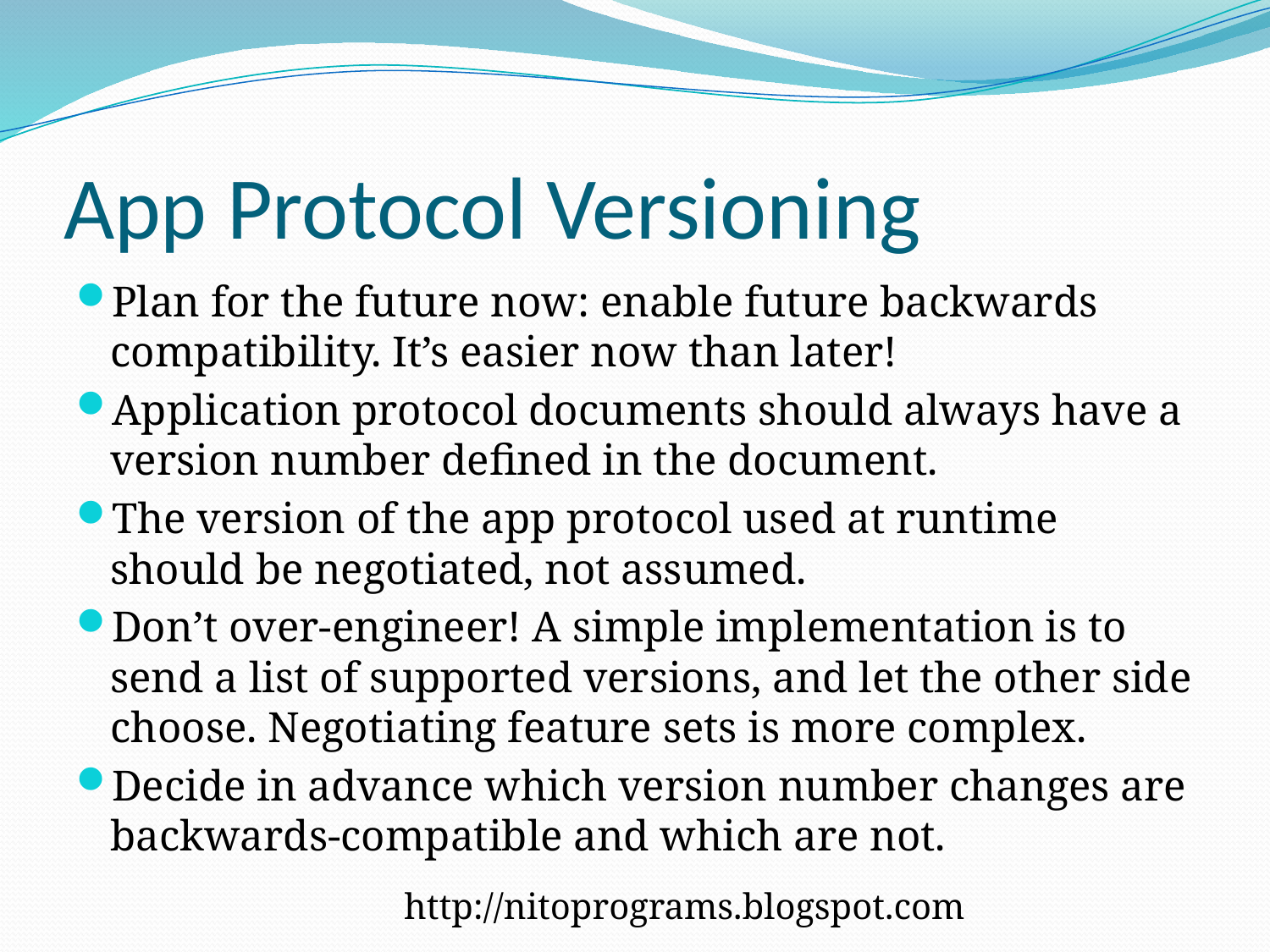

# App Protocol Versioning
Plan for the future now: enable future backwards compatibility. It’s easier now than later!
Application protocol documents should always have a version number defined in the document.
The version of the app protocol used at runtime should be negotiated, not assumed.
Don’t over-engineer! A simple implementation is to send a list of supported versions, and let the other side choose. Negotiating feature sets is more complex.
Decide in advance which version number changes are backwards-compatible and which are not.
http://nitoprograms.blogspot.com